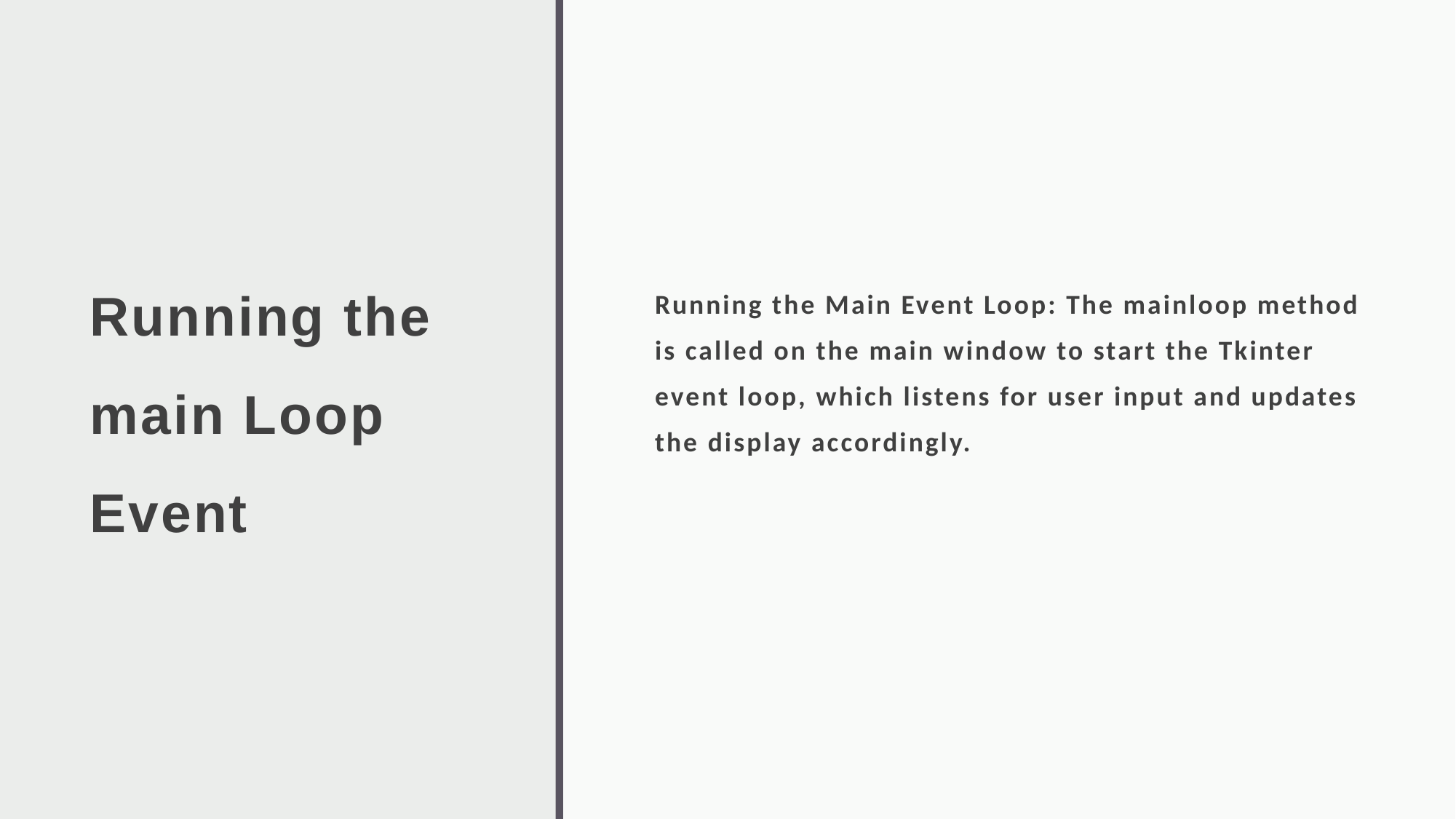

# Running the main Loop Event
Running the Main Event Loop: The mainloop method is called on the main window to start the Tkinter event loop, which listens for user input and updates the display accordingly.